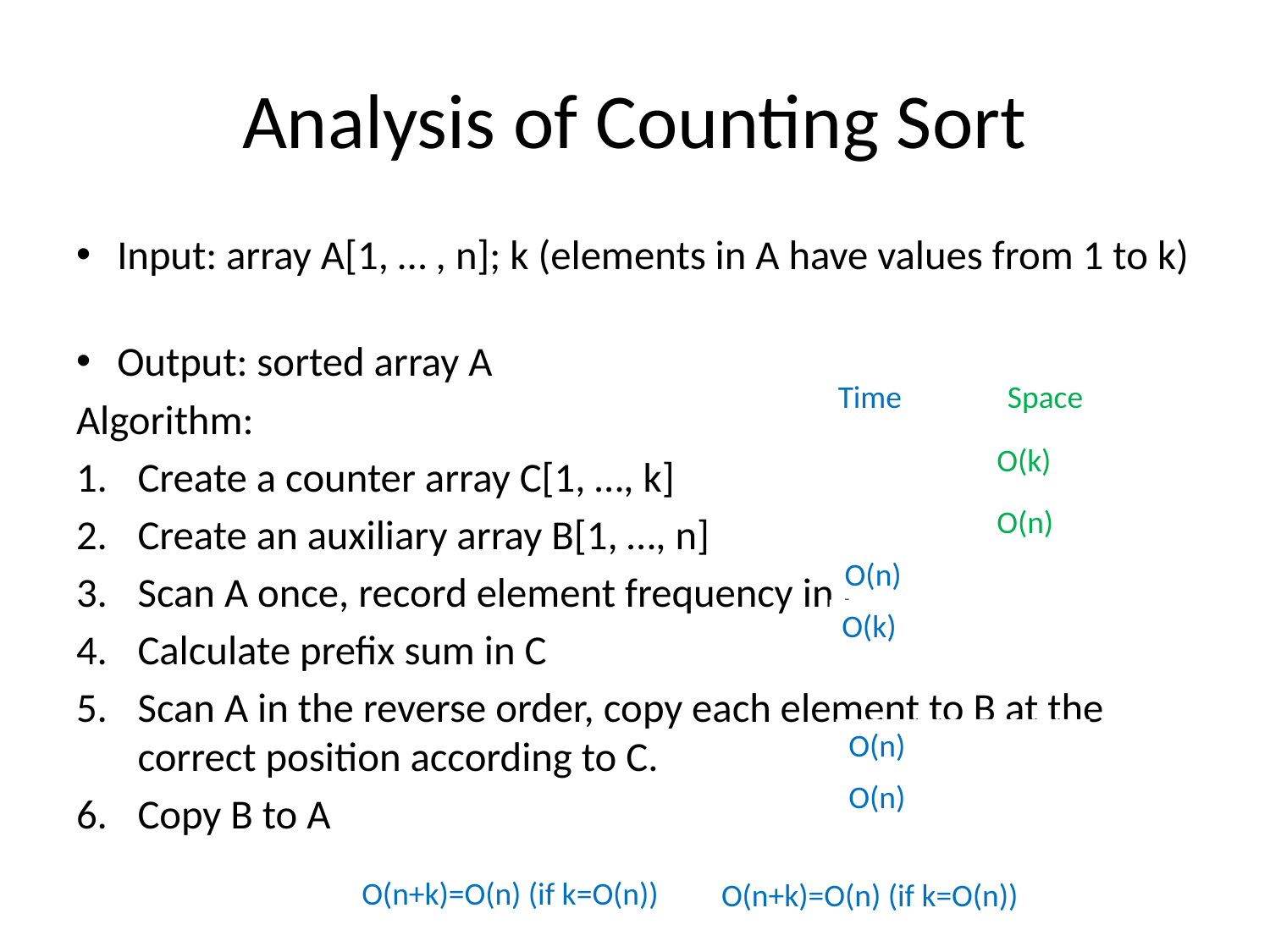

# Analysis of Counting Sort
Input: array A[1, … , n]; k (elements in A have values from 1 to k)
Output: sorted array A
Algorithm:
Create a counter array C[1, …, k]
Create an auxiliary array B[1, …, n]
Scan A once, record element frequency in C
Calculate prefix sum in C
Scan A in the reverse order, copy each element to B at the correct position according to C.
Copy B to A
Time
Space
O(k)
O(n)
O(n)
O(k)
O(n)
O(n)
O(n+k)=O(n) (if k=O(n))
O(n+k)=O(n) (if k=O(n))